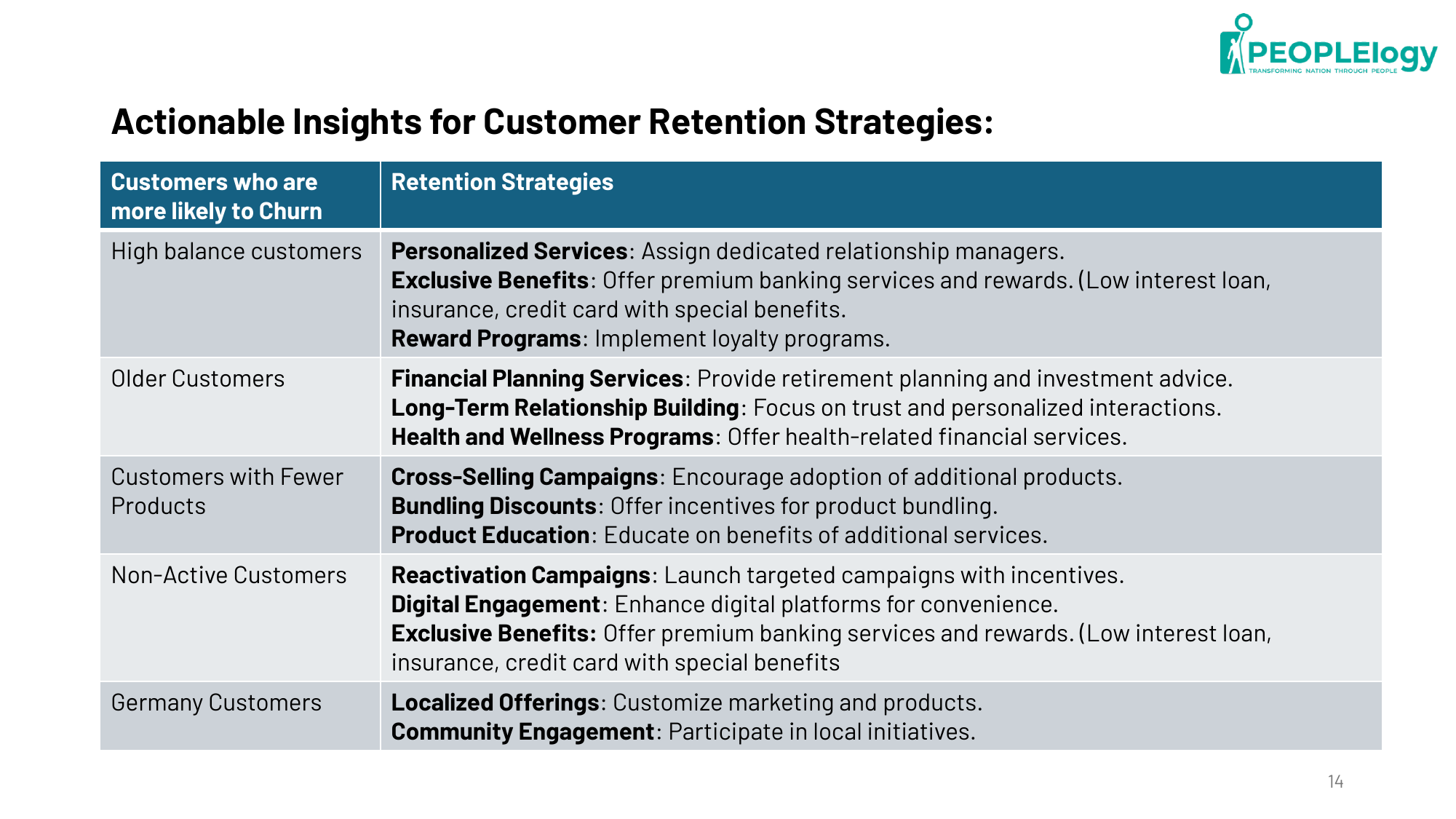

# Actionable Insights for Customer Retention Strategies:
| Customers who are more likely to Churn | Retention Strategies |
| --- | --- |
| High balance customers | Personalized Services: Assign dedicated relationship managers. Exclusive Benefits: Offer premium banking services and rewards. (Low interest loan, insurance, credit card with special benefits. Reward Programs: Implement loyalty programs. |
| Older Customers | Financial Planning Services: Provide retirement planning and investment advice. Long-Term Relationship Building: Focus on trust and personalized interactions. Health and Wellness Programs: Offer health-related financial services. |
| Customers with Fewer Products | Cross-Selling Campaigns: Encourage adoption of additional products. Bundling Discounts: Offer incentives for product bundling. Product Education: Educate on benefits of additional services. |
| Non-Active Customers | Reactivation Campaigns: Launch targeted campaigns with incentives. Digital Engagement: Enhance digital platforms for convenience. Exclusive Benefits: Offer premium banking services and rewards. (Low interest loan, insurance, credit card with special benefits |
| Germany Customers | Localized Offerings: Customize marketing and products. Community Engagement: Participate in local initiatives. |
14